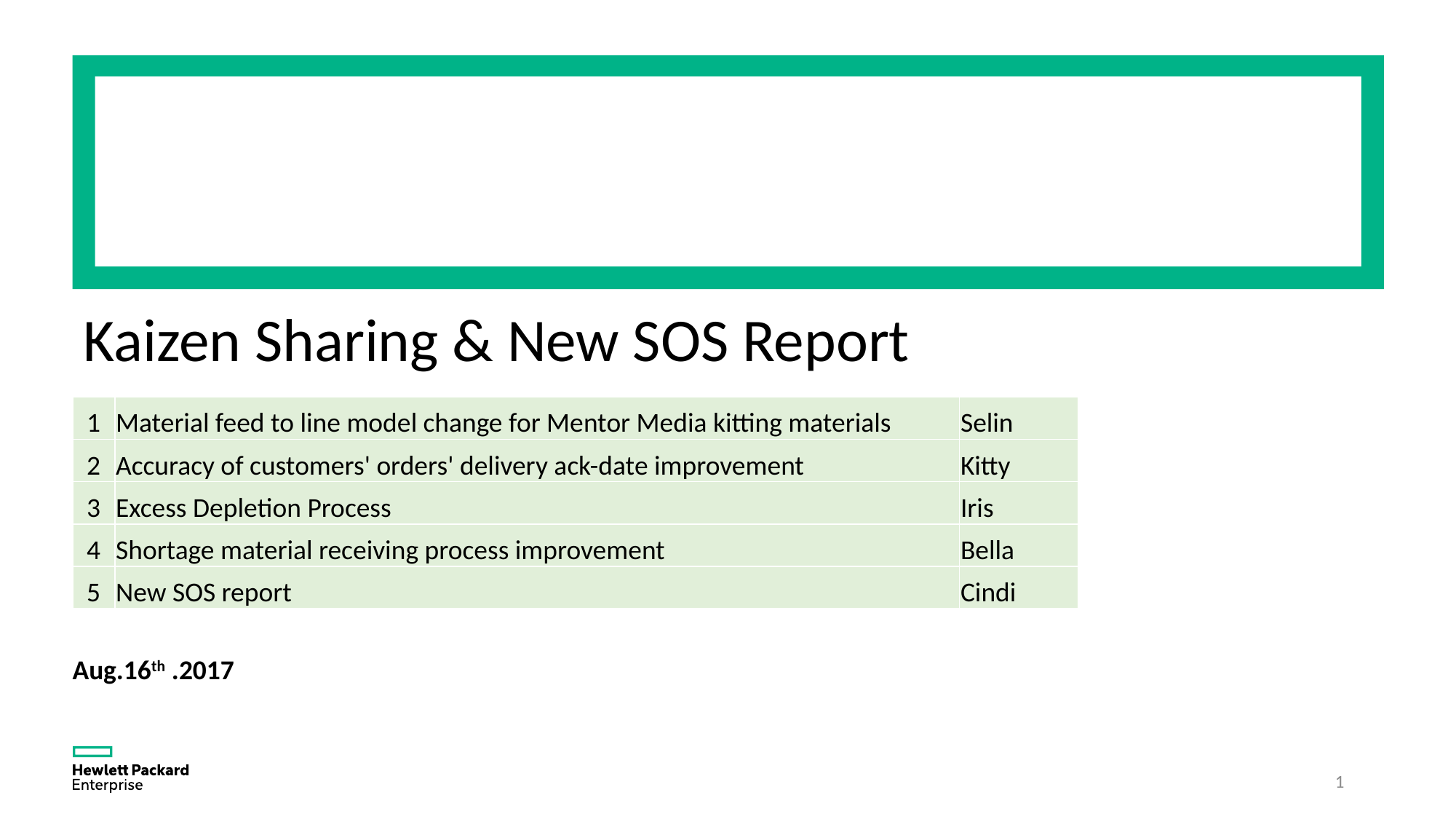

# Kaizen Sharing & New SOS Report
| 1 | Material feed to line model change for Mentor Media kitting materials | Selin |
| --- | --- | --- |
| 2 | Accuracy of customers' orders' delivery ack-date improvement | Kitty |
| 3 | Excess Depletion Process | Iris |
| 4 | Shortage material receiving process improvement | Bella |
| 5 | New SOS report | Cindi |
Aug.16th .2017
1